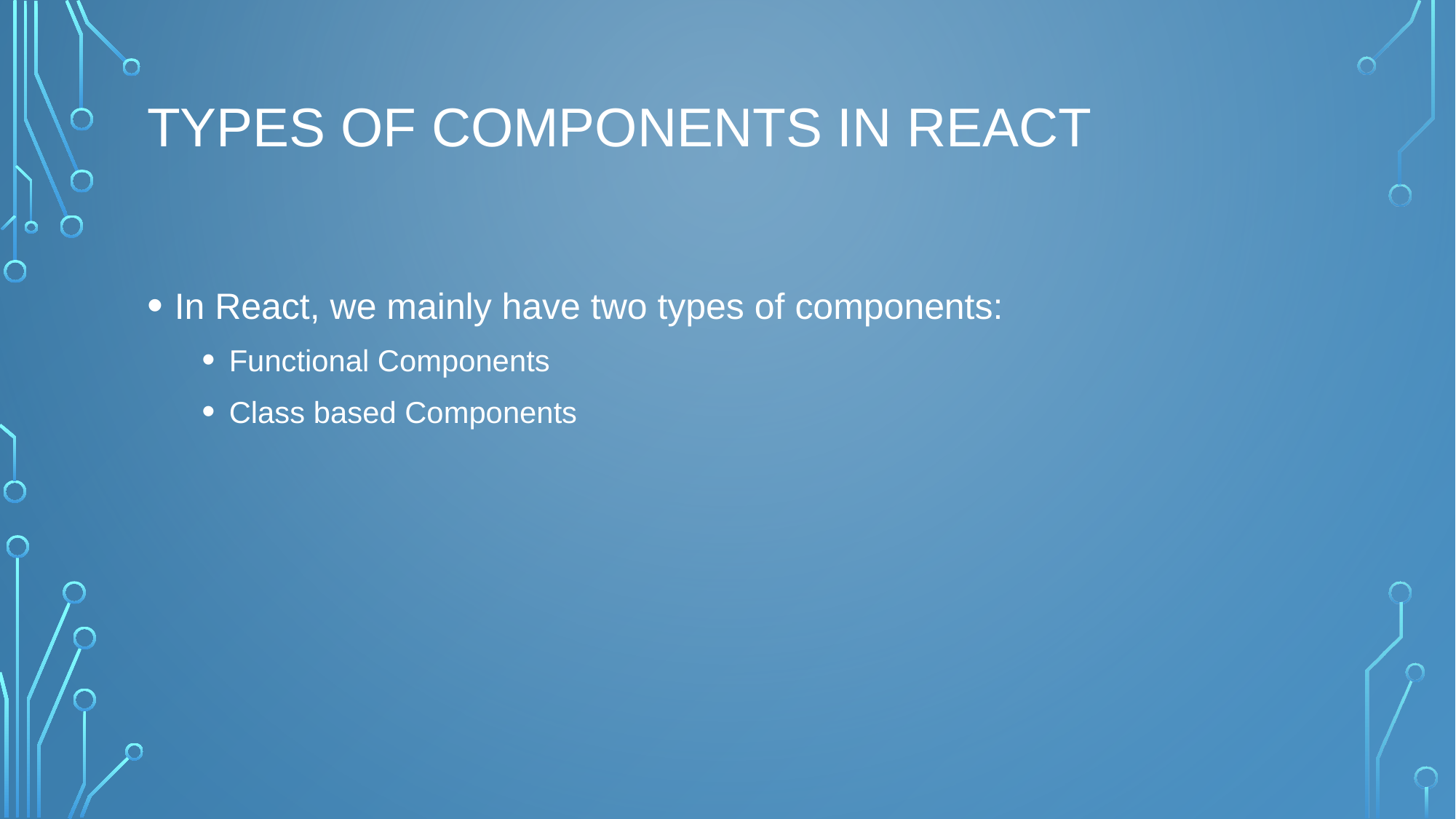

# Types of Components in React
In React, we mainly have two types of components:
Functional Components
Class based Components